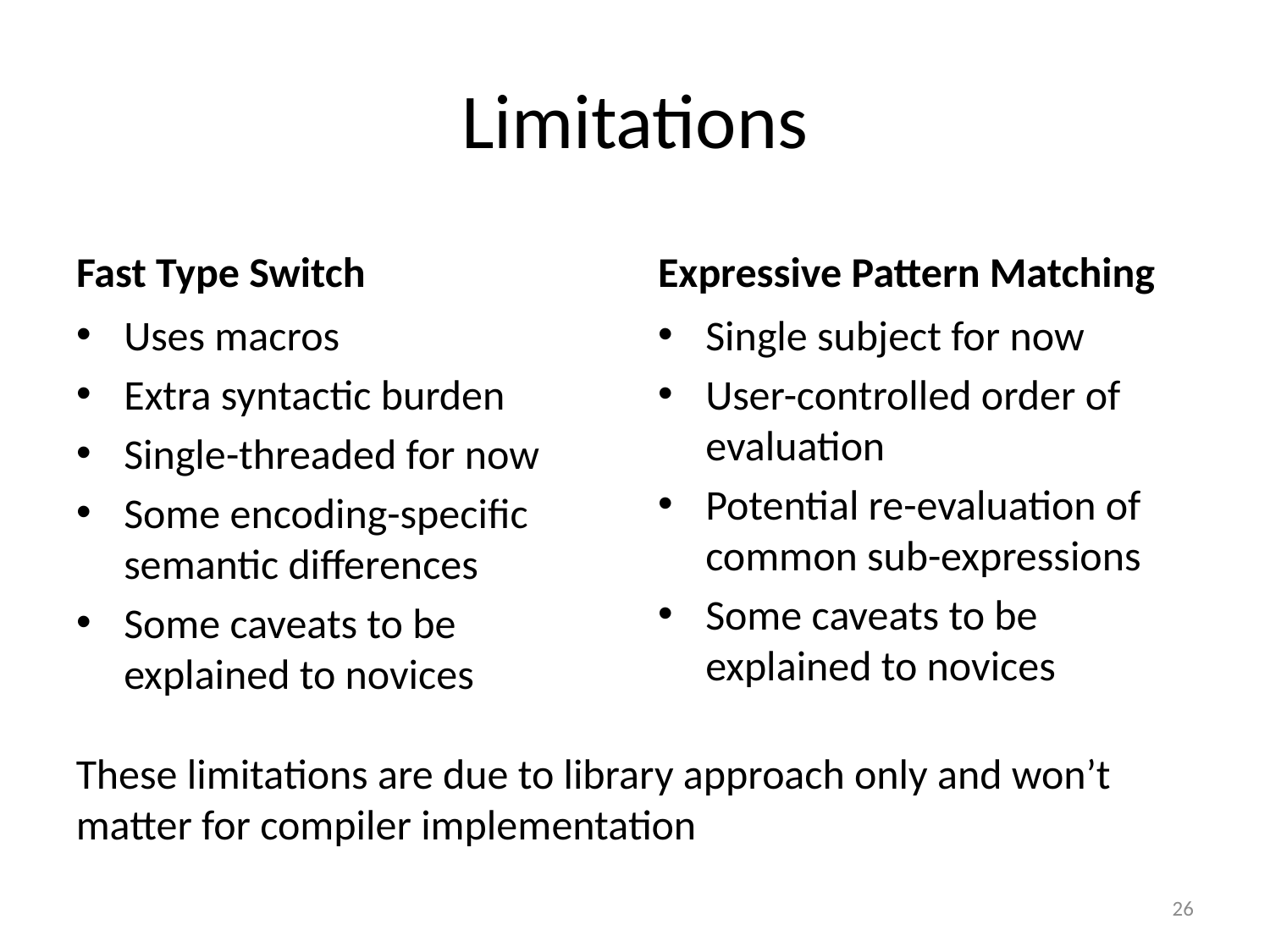

# Limitations
Fast Type Switch
Expressive Pattern Matching
Uses macros
Extra syntactic burden
Single-threaded for now
Some encoding-specific semantic differences
Some caveats to be explained to novices
Single subject for now
User-controlled order of evaluation
Potential re-evaluation of common sub-expressions
Some caveats to be explained to novices
These limitations are due to library approach only and won’t matter for compiler implementation

26